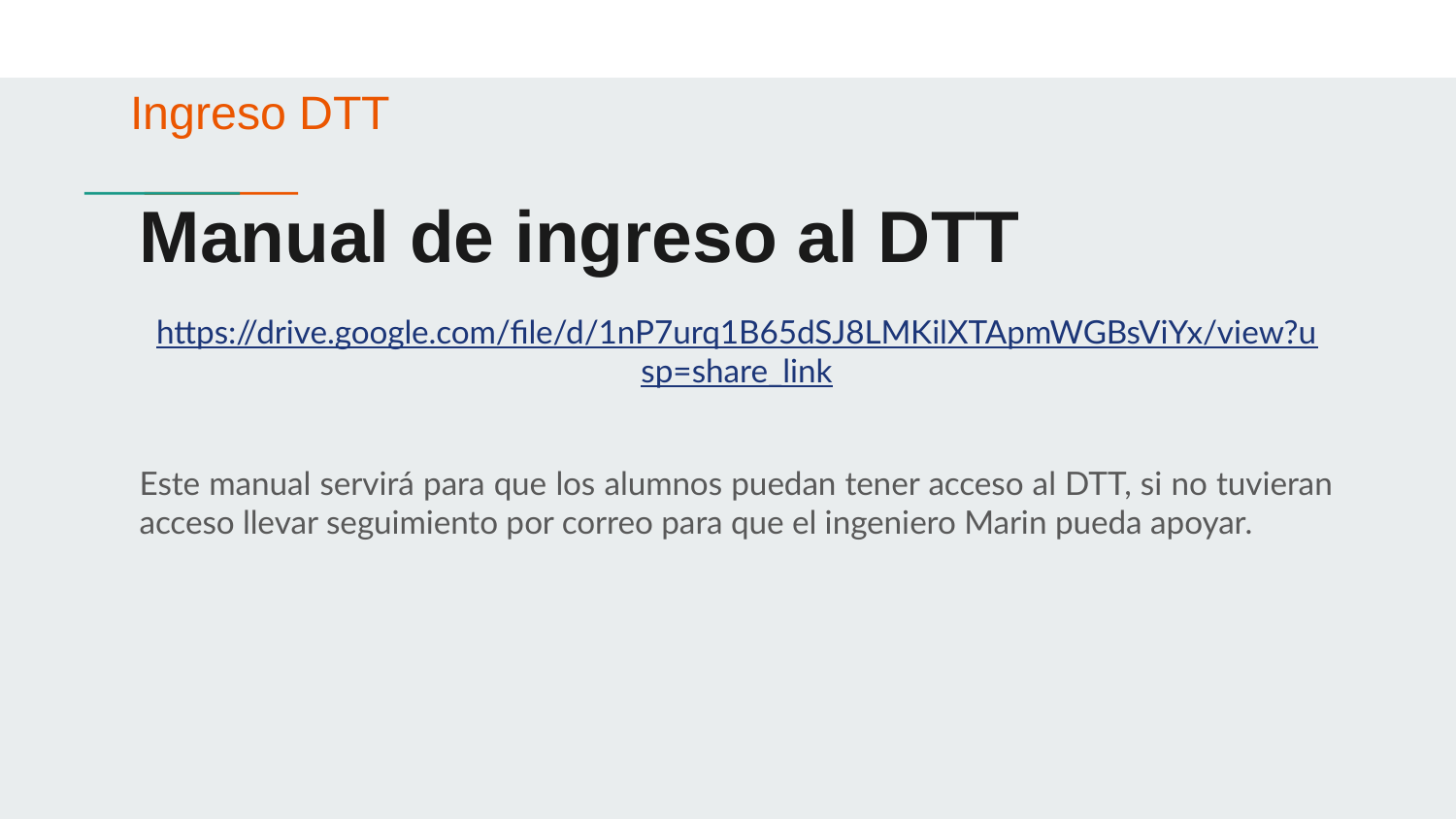

Ingreso DTT

Manual de ingreso al DTT

https://drive.google.com/file/d/1nP7urq1B65dSJ8LMKilXTApmWGBsViYx/view?u
sp=share_link

Este manual servirá para que los alumnos puedan tener acceso al DTT, si no tuvieran acceso llevar seguimiento por correo para que el ingeniero Marin pueda apoyar.